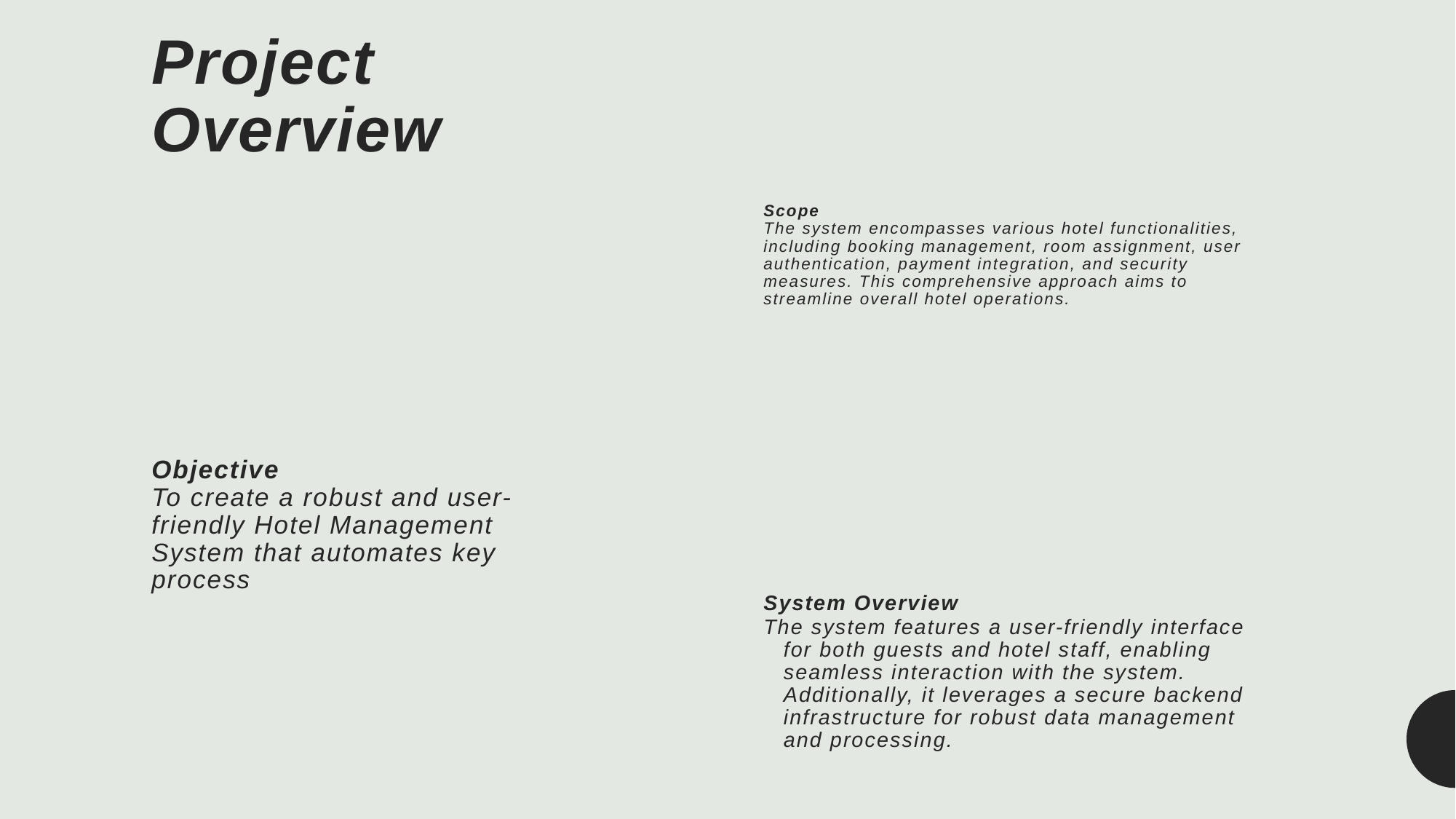

# Project Overview
Scope
The system encompasses various hotel functionalities, including booking management, room assignment, user authentication, payment integration, and security measures. This comprehensive approach aims to streamline overall hotel operations.

Objective
To create a robust and user-friendly Hotel Management System that automates key process

System Overview
The system features a user-friendly interface for both guests and hotel staff, enabling seamless interaction with the system. Additionally, it leverages a secure backend infrastructure for robust data management and processing.